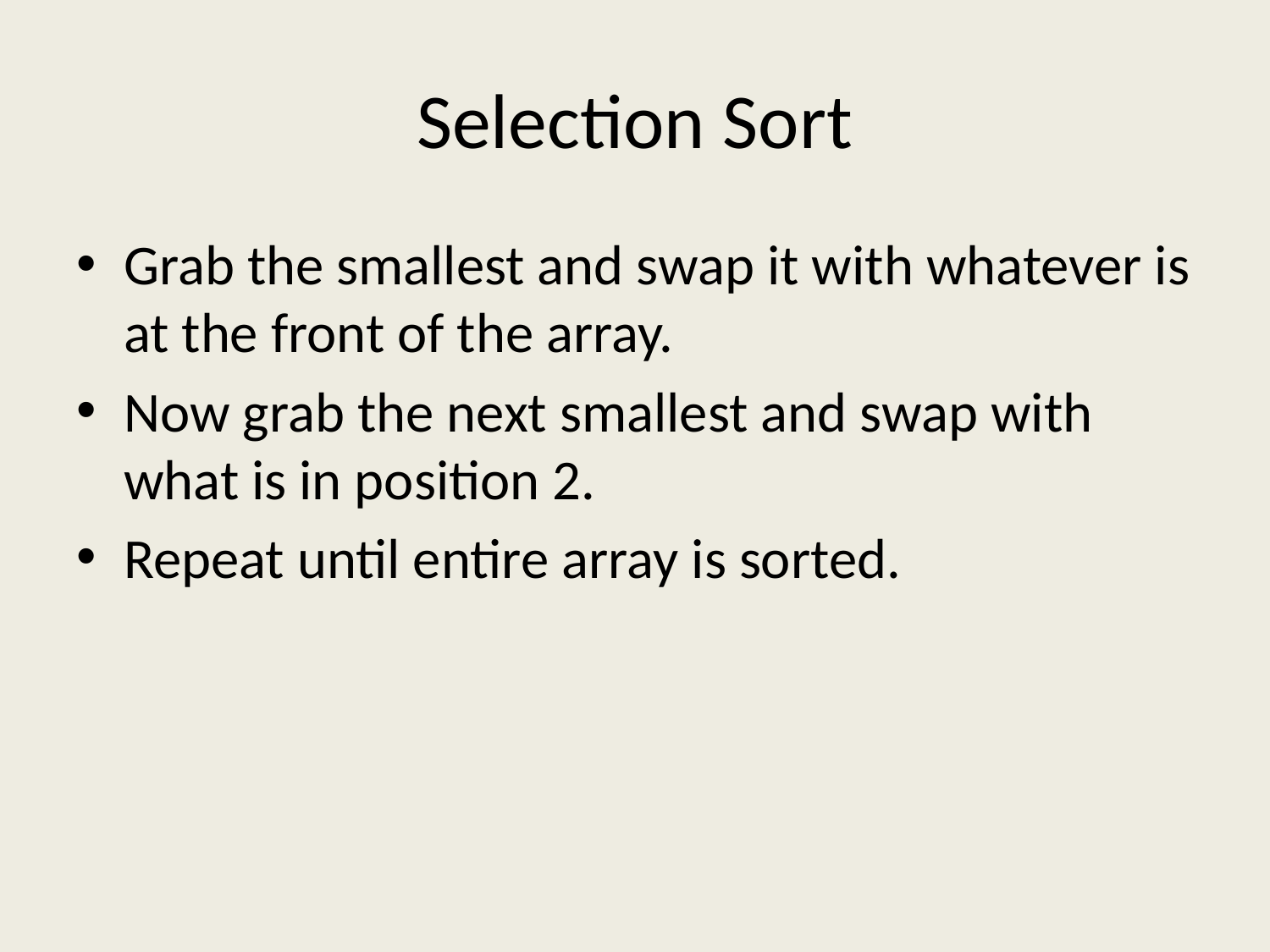

# Selection Sort
Grab the smallest and swap it with whatever is at the front of the array.
Now grab the next smallest and swap with what is in position 2.
Repeat until entire array is sorted.